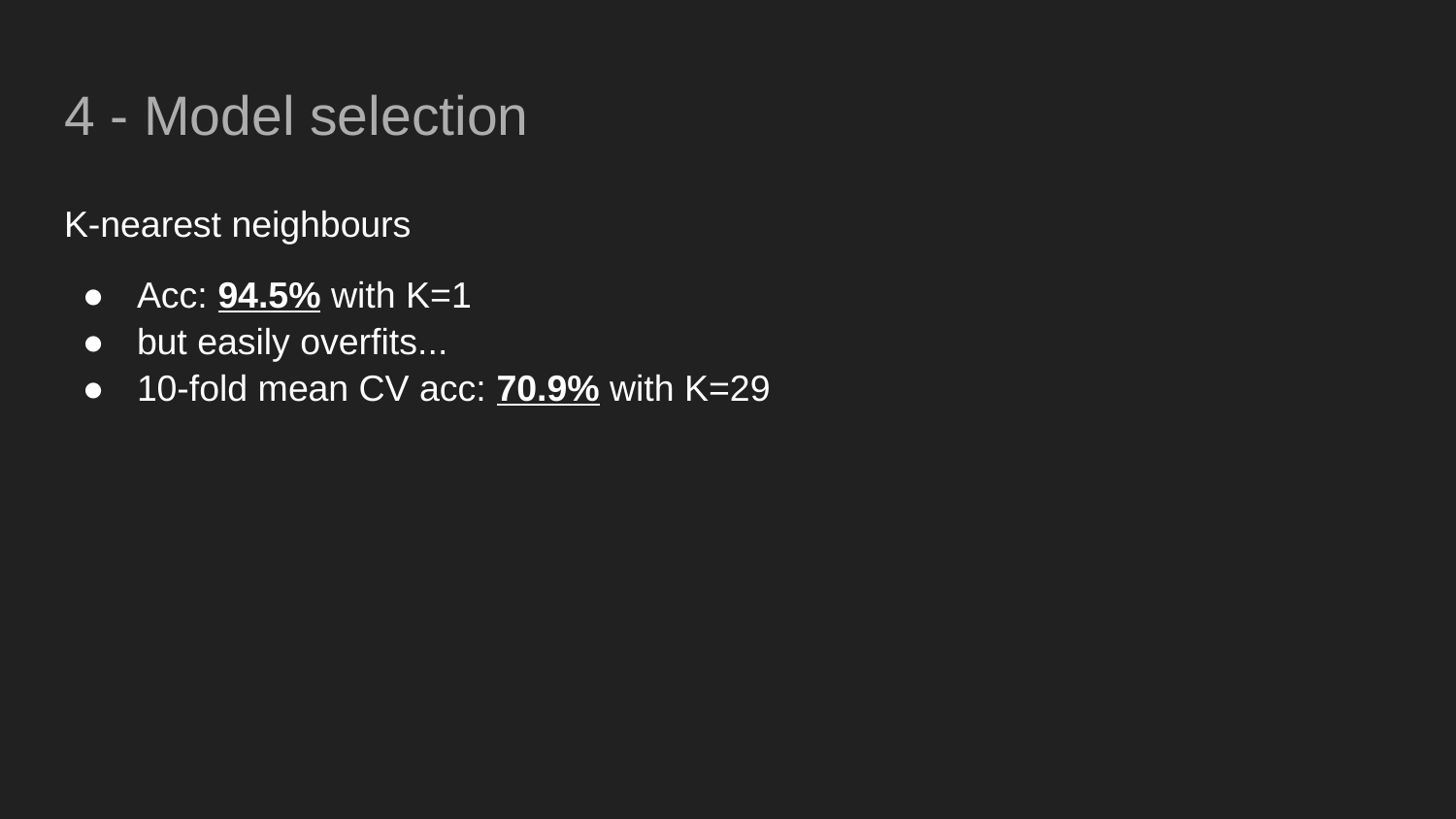

# 4 - Model selection
K-nearest neighbours
Acc: 94.5% with K=1
but easily overfits...
10-fold mean CV acc: 70.9% with K=29